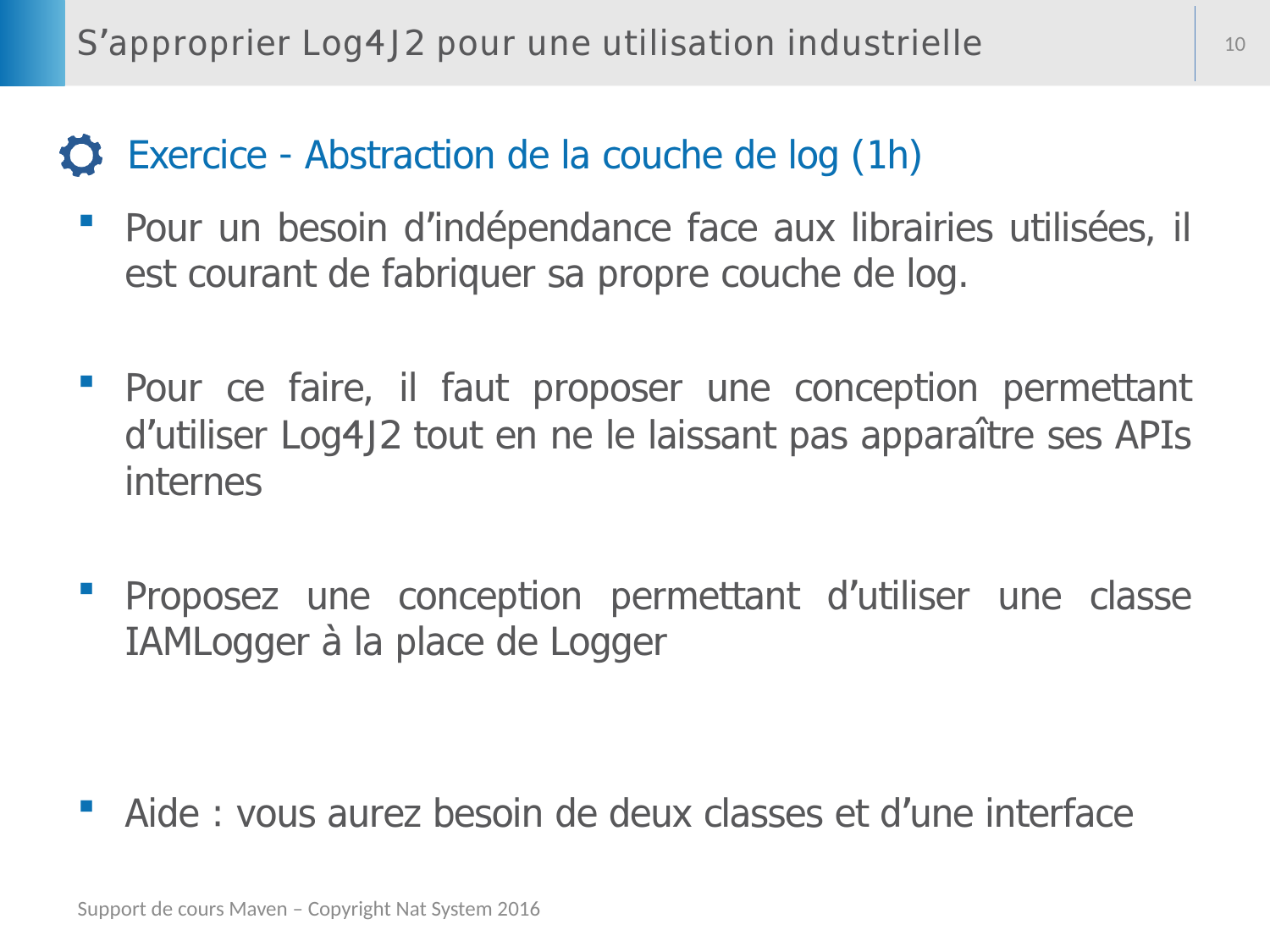

# S’approprier Log4J2 pour une utilisation industrielle
10
Exercice - Abstraction de la couche de log (1h)
Pour un besoin d’indépendance face aux librairies utilisées, il est courant de fabriquer sa propre couche de log.

Pour ce faire, il faut proposer une conception permettant d’utiliser Log4J2 tout en ne le laissant pas apparaître ses APIs internes

Proposez une conception permettant d’utiliser une classe IAMLogger à la place de Logger

Aide : vous aurez besoin de deux classes et d’une interface

Support de cours Maven – Copyright Nat System 2016